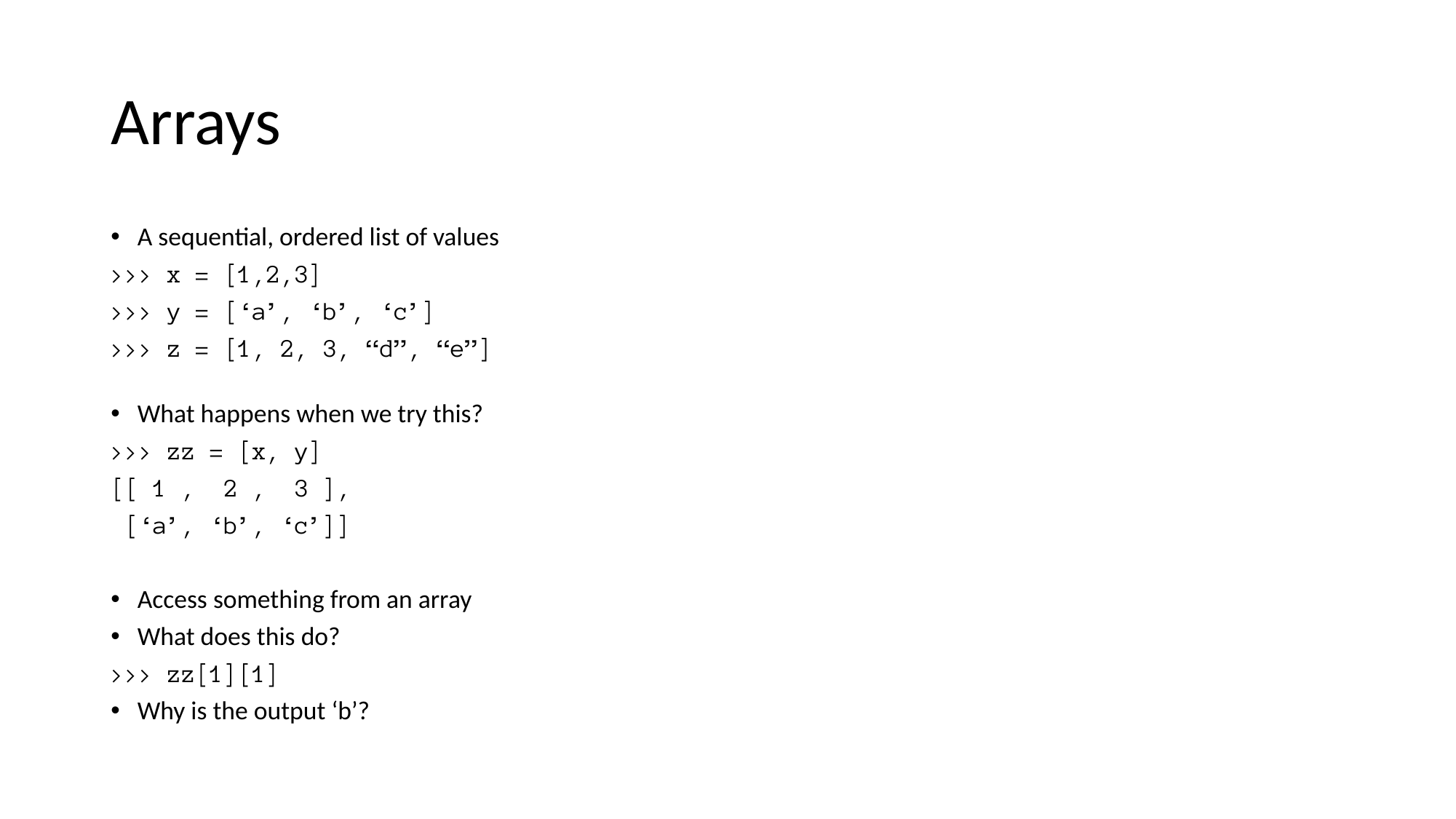

# Arrays
A sequential, ordered list of values
>>> x = [1,2,3]
>>> y = [‘a’, ‘b’, ‘c’]
>>> z = [1, 2, 3, “d”, “e”]

What happens when we try this?
>>> zz = [x, y]
[[ 1 ,  2 ,  3 ],
 [‘a’, ‘b’, ‘c’]]

Access something from an array
What does this do?
>>> zz[1][1]
Why is the output ‘b’?